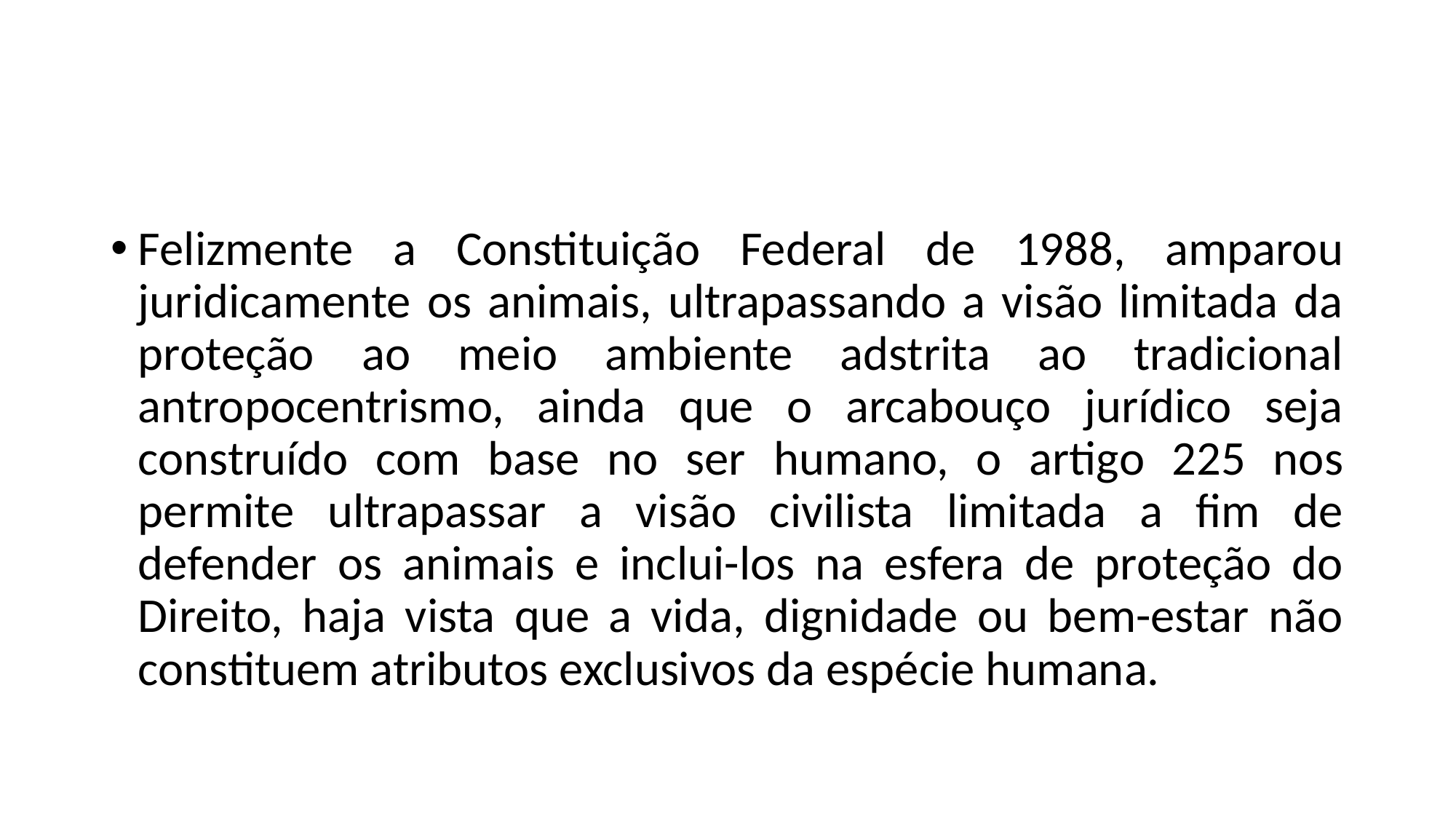

#
Felizmente a Constituição Federal de 1988, amparou juridicamente os animais, ultrapassando a visão limitada da proteção ao meio ambiente adstrita ao tradicional antropocentrismo, ainda que o arcabouço jurídico seja construído com base no ser humano, o artigo 225 nos permite ultrapassar a visão civilista limitada a fim de defender os animais e inclui-los na esfera de proteção do Direito, haja vista que a vida, dignidade ou bem-estar não constituem atributos exclusivos da espécie humana.